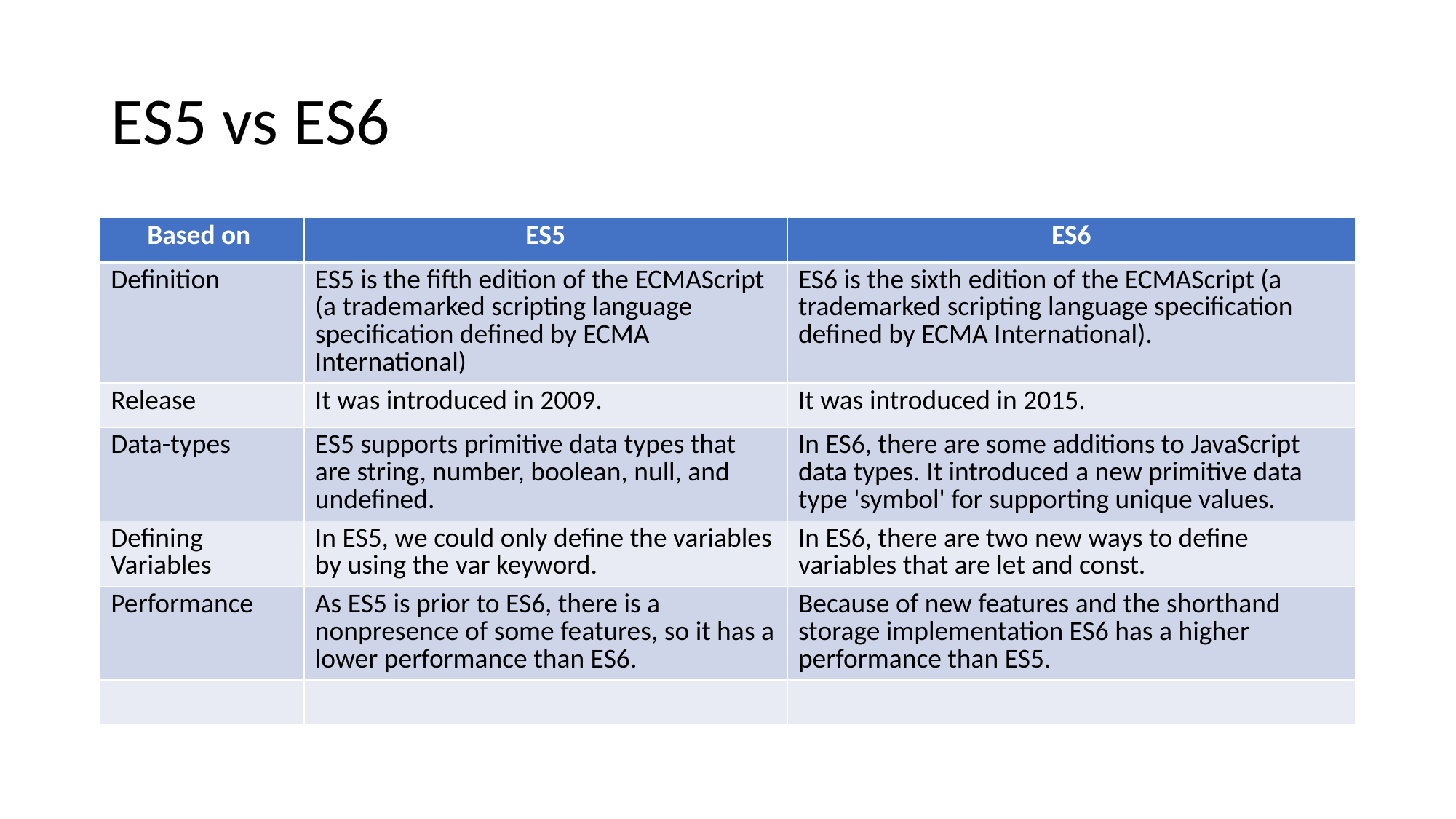

# ES5 vs ES6
| Based on | ES5 | ES6 |
| --- | --- | --- |
| Definition | ES5 is the fifth edition of the ECMAScript (a trademarked scripting language specification defined by ECMA International) | ES6 is the sixth edition of the ECMAScript (a trademarked scripting language specification defined by ECMA International). |
| Release | It was introduced in 2009. | It was introduced in 2015. |
| Data-types | ES5 supports primitive data types that are string, number, boolean, null, and undefined. | In ES6, there are some additions to JavaScript data types. It introduced a new primitive data type 'symbol' for supporting unique values. |
| Defining Variables | In ES5, we could only define the variables by using the var keyword. | In ES6, there are two new ways to define variables that are let and const. |
| Performance | As ES5 is prior to ES6, there is a nonpresence of some features, so it has a lower performance than ES6. | Because of new features and the shorthand storage implementation ES6 has a higher performance than ES5. |
|  |  |  |